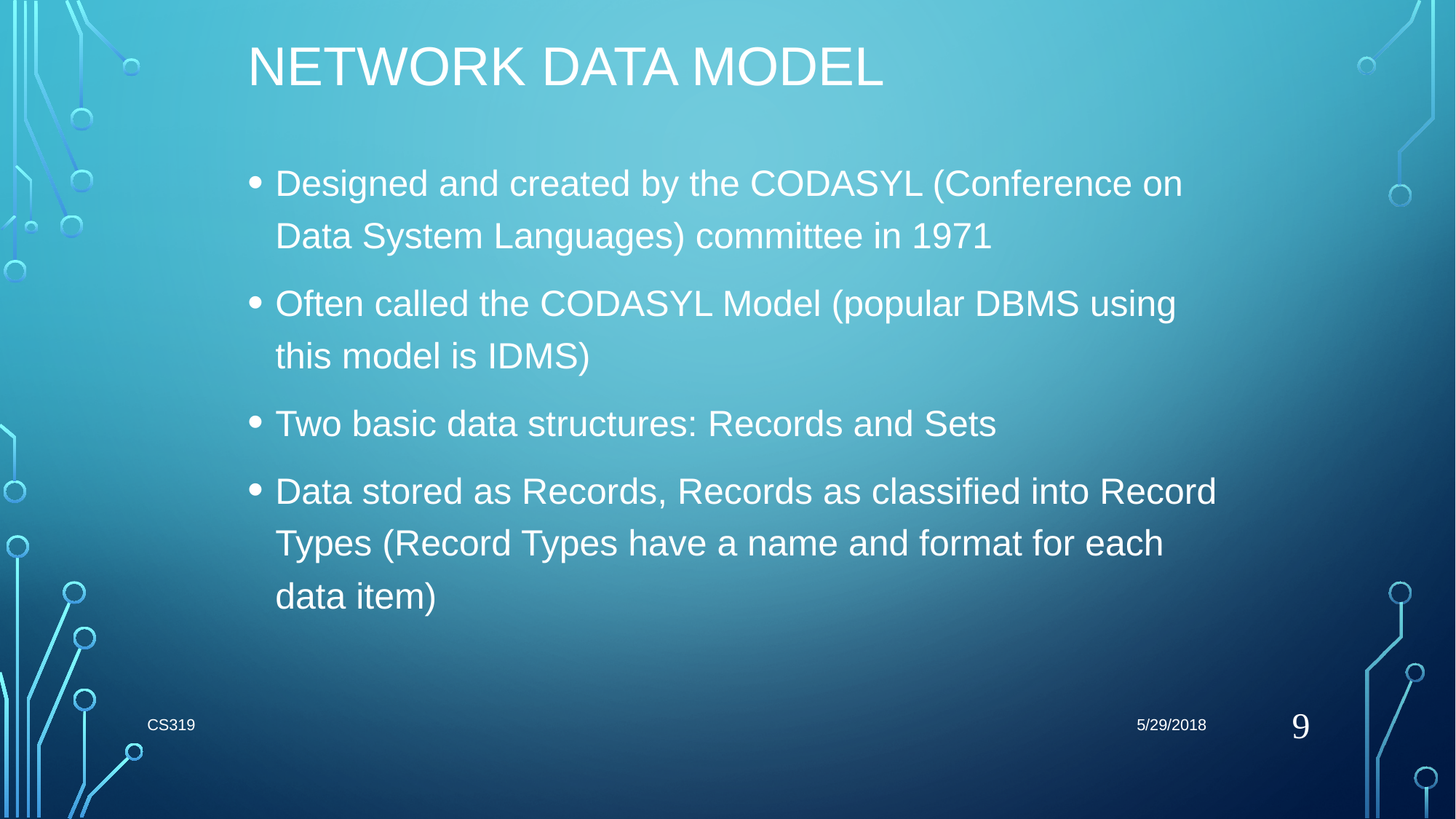

5/29/2018
# Network Data Model
Designed and created by the CODASYL (Conference on Data System Languages) committee in 1971
Often called the CODASYL Model (popular DBMS using this model is IDMS)
Two basic data structures: Records and Sets
Data stored as Records, Records as classified into Record Types (Record Types have a name and format for each data item)
9
CS319